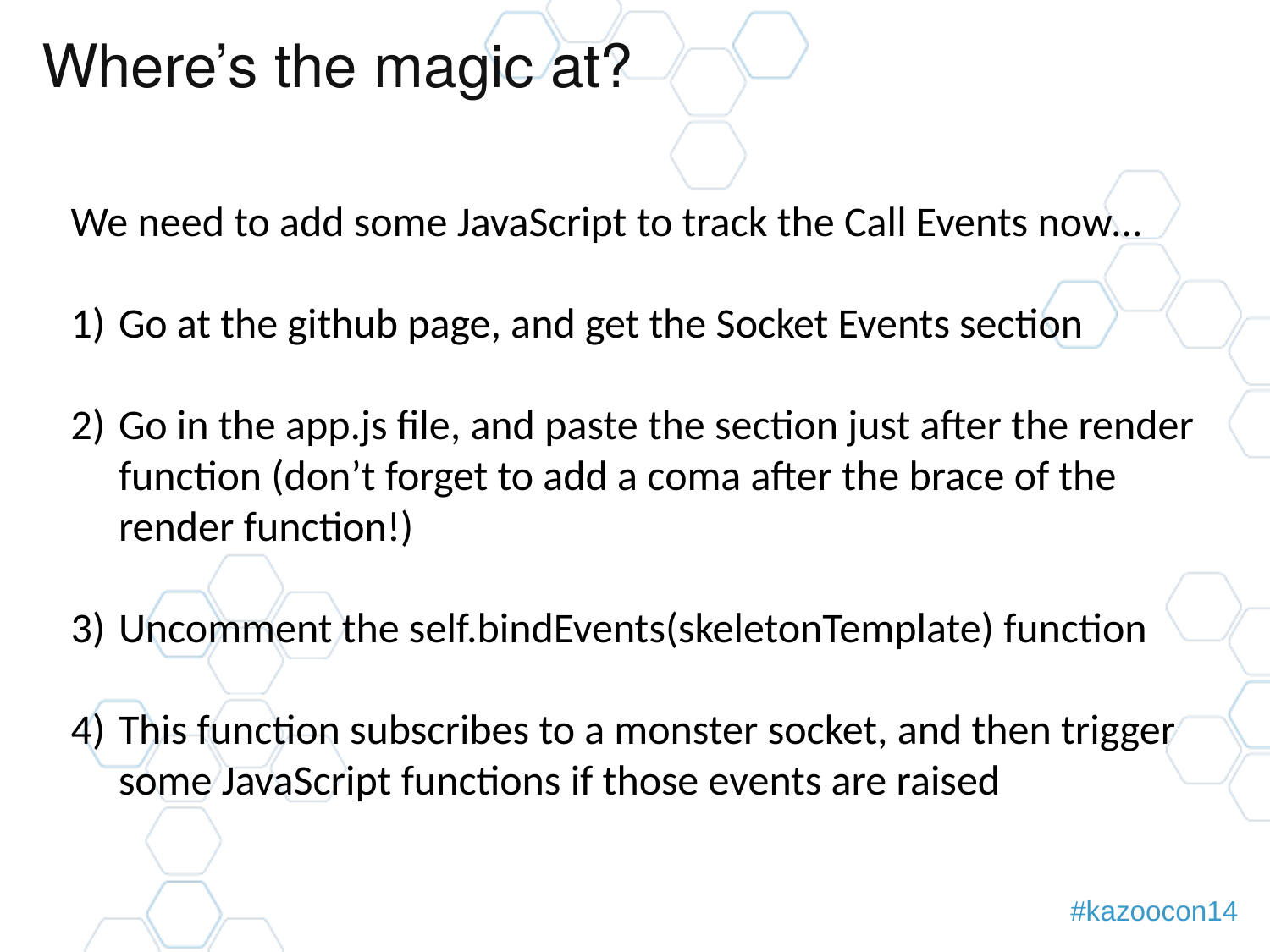

# Where’s the magic at?
We need to add some JavaScript to track the Call Events now…

Go at the github page, and get the Socket Events section

Go in the app.js file, and paste the section just after the render function (don’t forget to add a coma after the brace of the render function!)

Uncomment the self.bindEvents(skeletonTemplate) function

This function subscribes to a monster socket, and then trigger some JavaScript functions if those events are raised